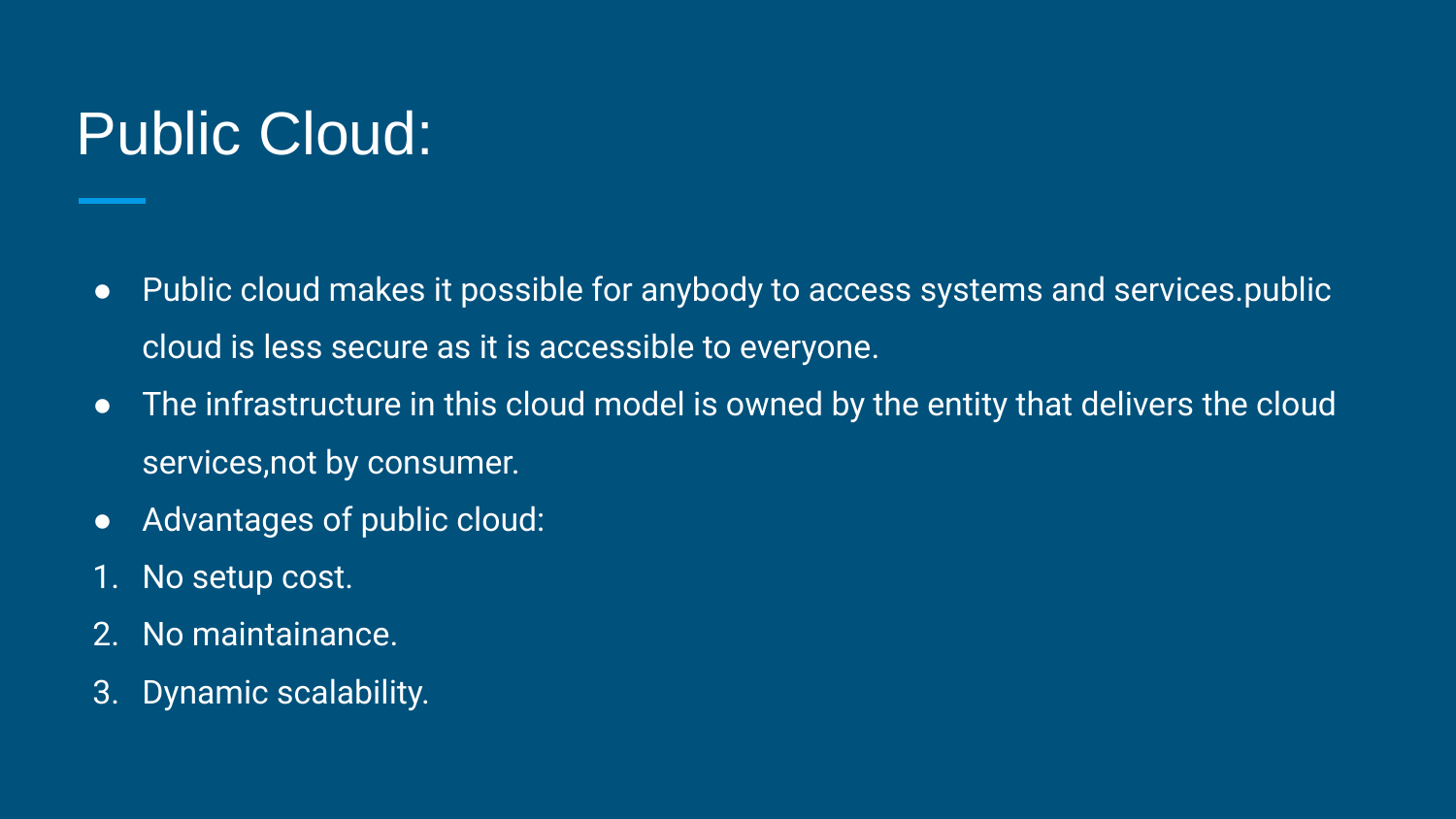

# Public Cloud:
Public cloud makes it possible for anybody to access systems and services.public cloud is less secure as it is accessible to everyone.
The infrastructure in this cloud model is owned by the entity that delivers the cloud services,not by consumer.
Advantages of public cloud:
No setup cost.
No maintainance.
Dynamic scalability.